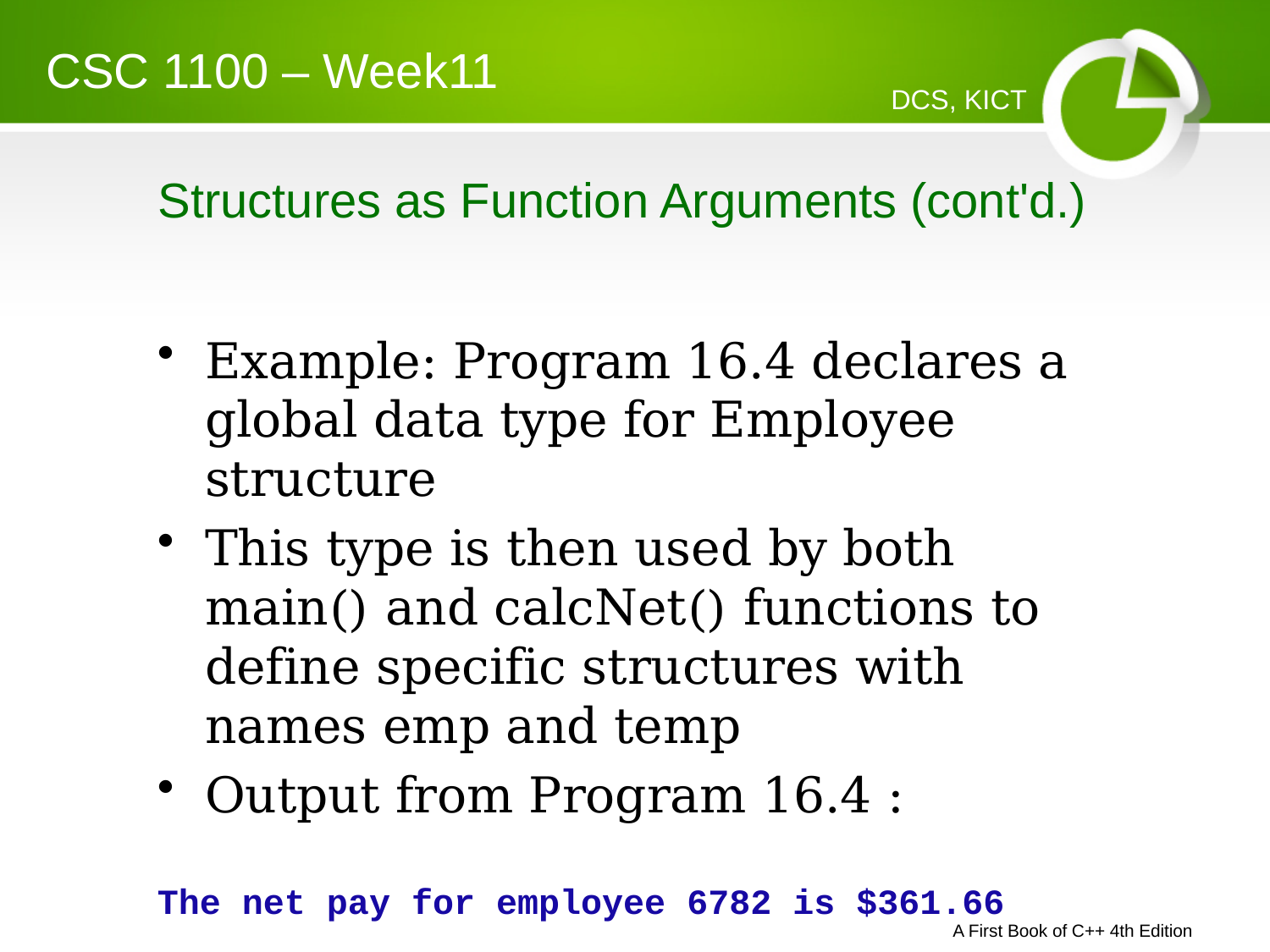

CSC 1100 – Week11
DCS, KICT
23
# Structures as Function Arguments (cont'd.)
Example: Program 16.4 declares a global data type for Employee structure
This type is then used by both main() and calcNet() functions to define specific structures with names emp and temp
Output from Program 16.4 :

The net pay for employee 6782 is $361.66
A First Book of C++ 4th Edition